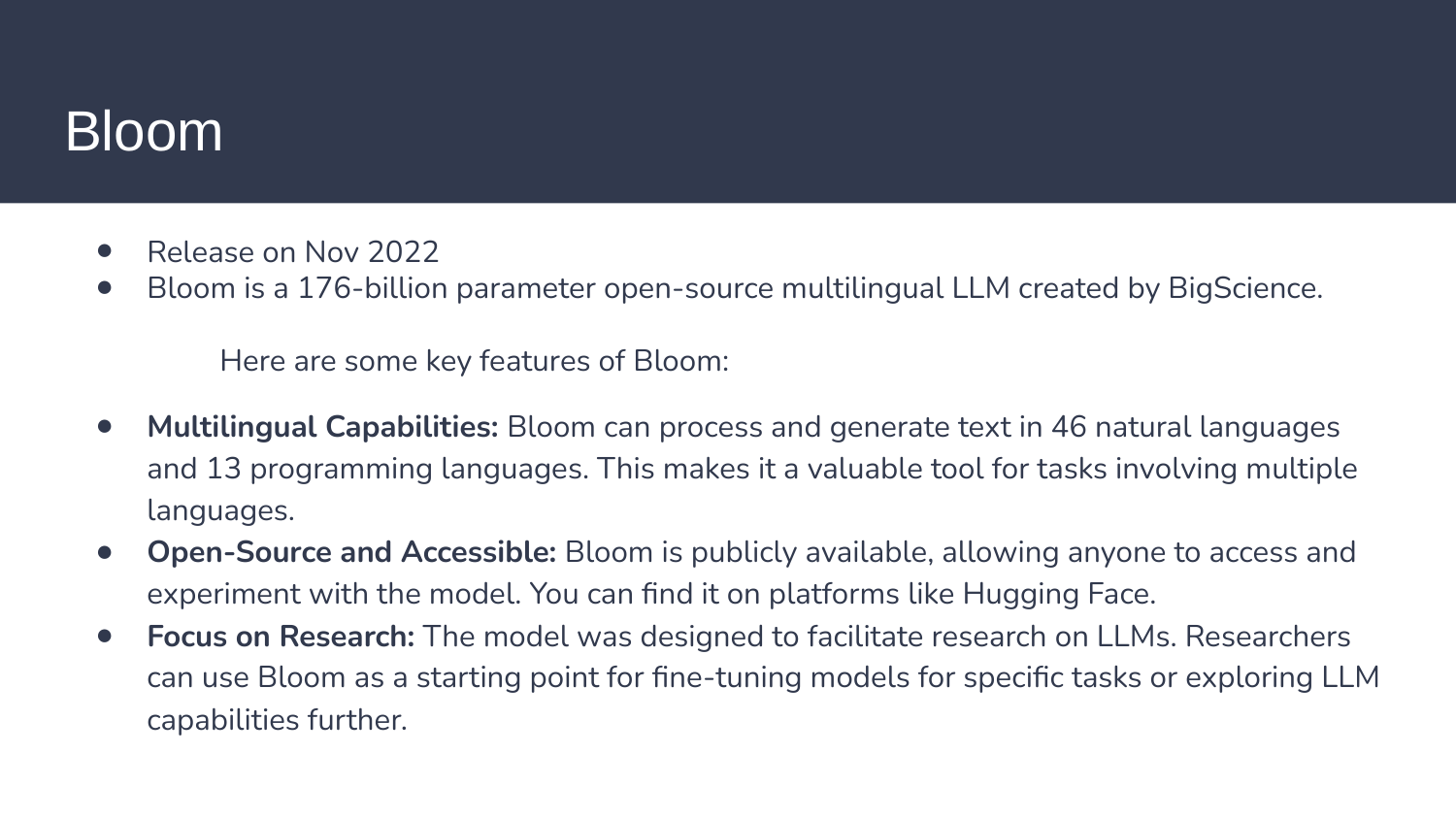

# Bloom
Release on Nov 2022
Bloom is a 176-billion parameter open-source multilingual LLM created by BigScience.

Here are some key features of Bloom:
Multilingual Capabilities: Bloom can process and generate text in 46 natural languages and 13 programming languages. This makes it a valuable tool for tasks involving multiple languages.
Open-Source and Accessible: Bloom is publicly available, allowing anyone to access and experiment with the model. You can find it on platforms like Hugging Face.
Focus on Research: The model was designed to facilitate research on LLMs. Researchers can use Bloom as a starting point for fine-tuning models for specific tasks or exploring LLM capabilities further.